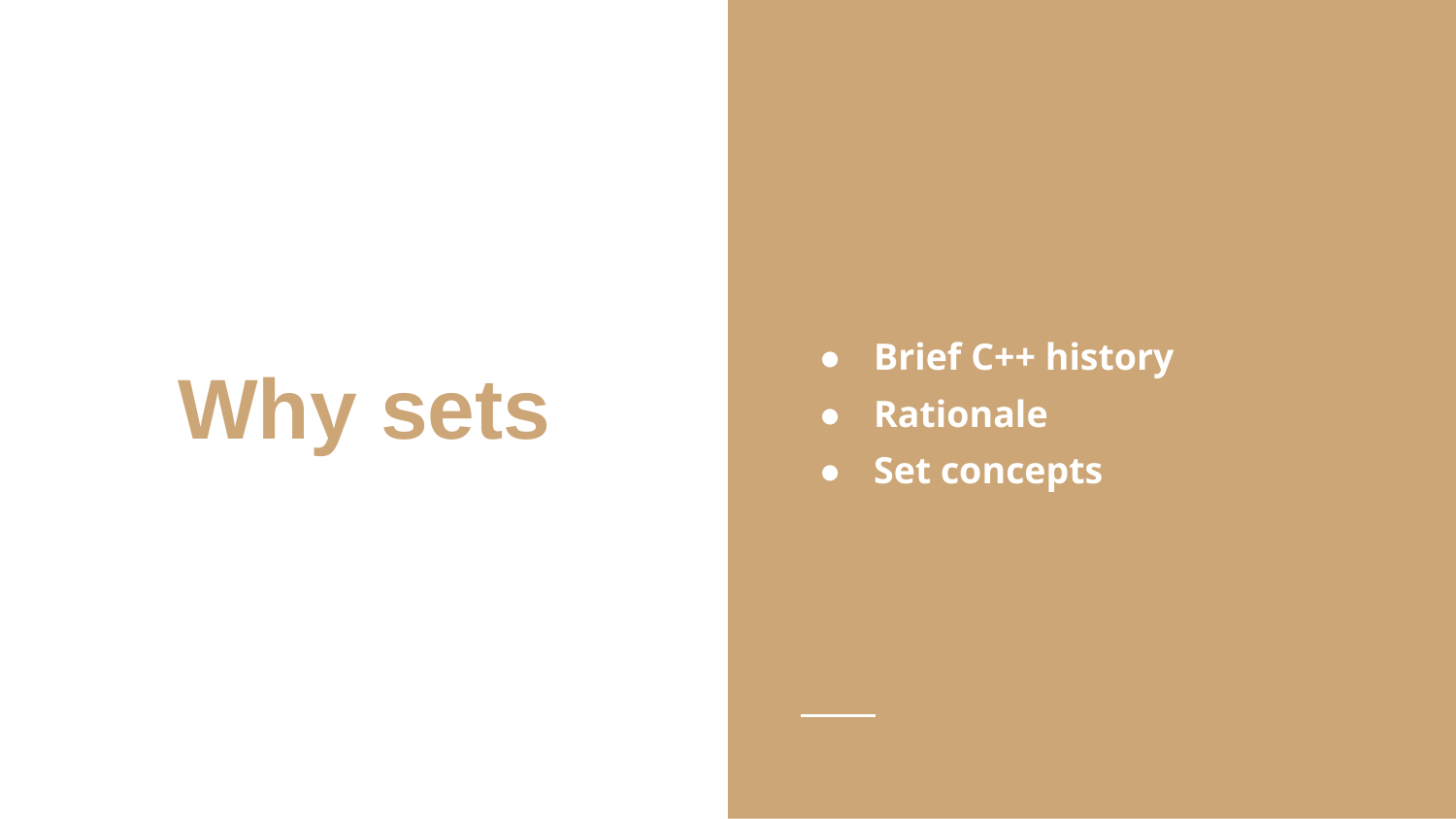

Brief C++ history
Rationale
Set concepts
# Why sets